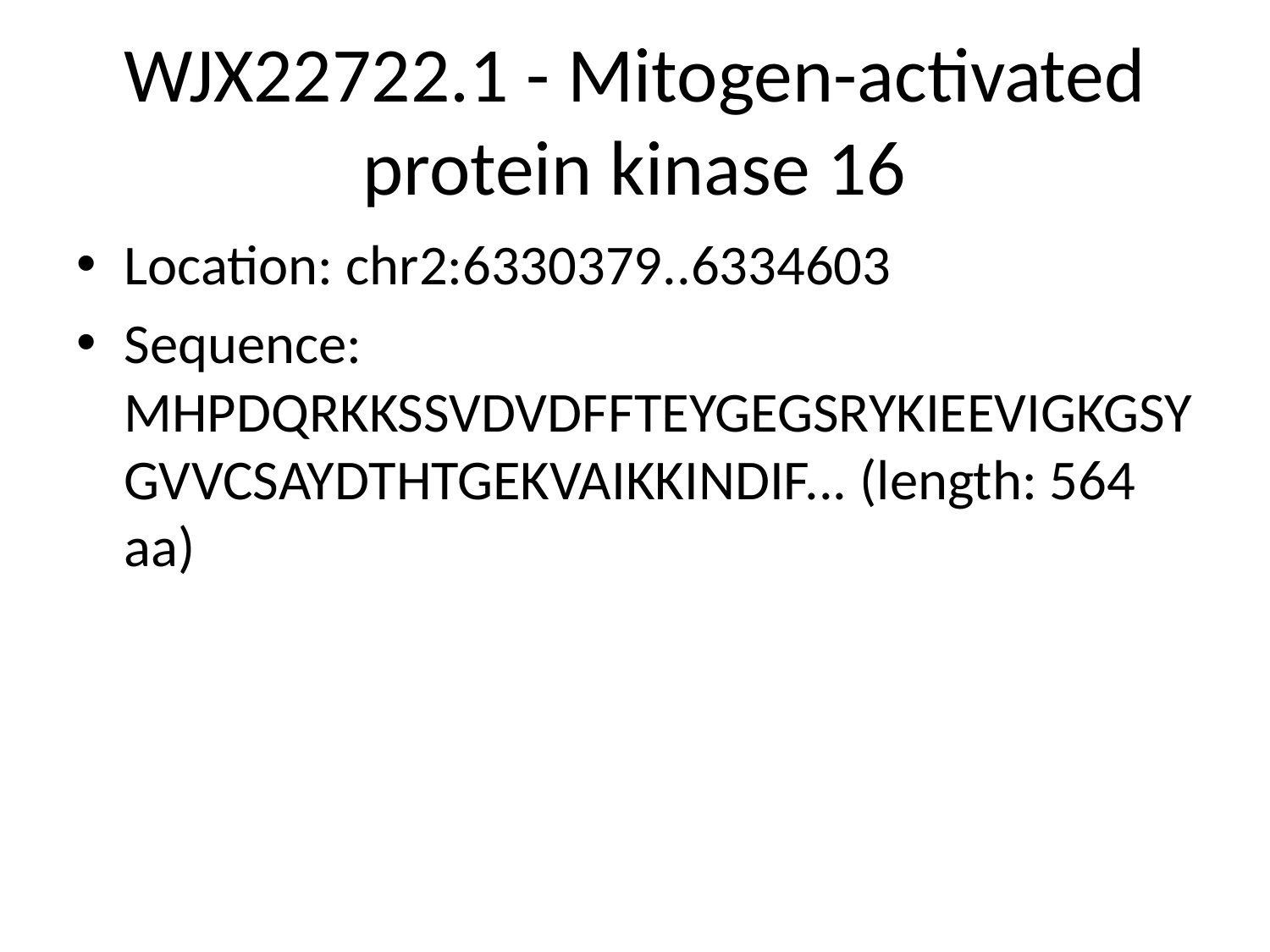

# WJX22722.1 - Mitogen-activated protein kinase 16
Location: chr2:6330379..6334603
Sequence: MHPDQRKKSSVDVDFFTEYGEGSRYKIEEVIGKGSYGVVCSAYDTHTGEKVAIKKINDIF... (length: 564 aa)